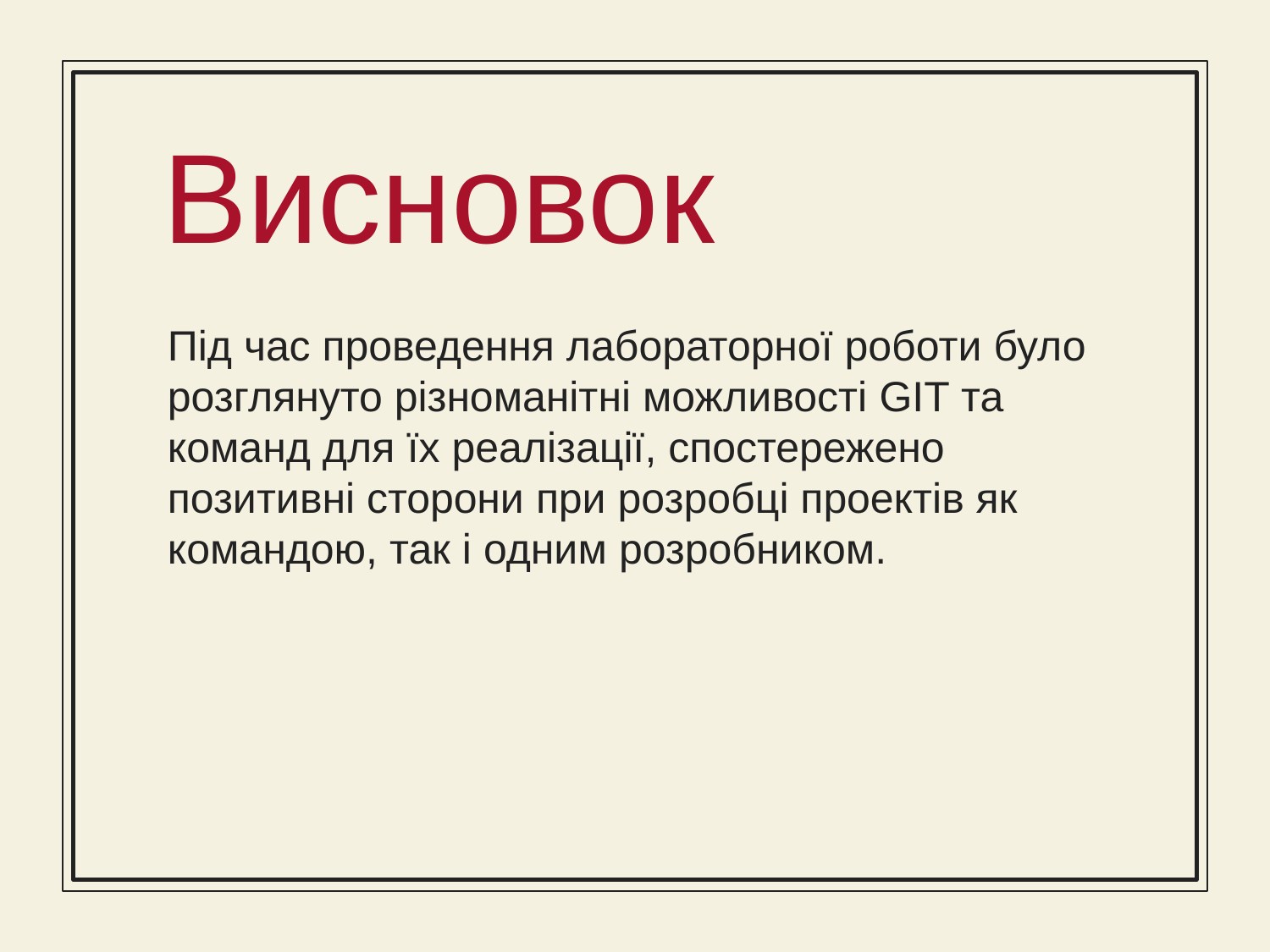

Висновок
Під час проведення лабораторної роботи було розглянуто різноманітні можливості GIT та команд для їх реалізації, спостережено позитивні сторони при розробці проектів як командою, так і одним розробником.